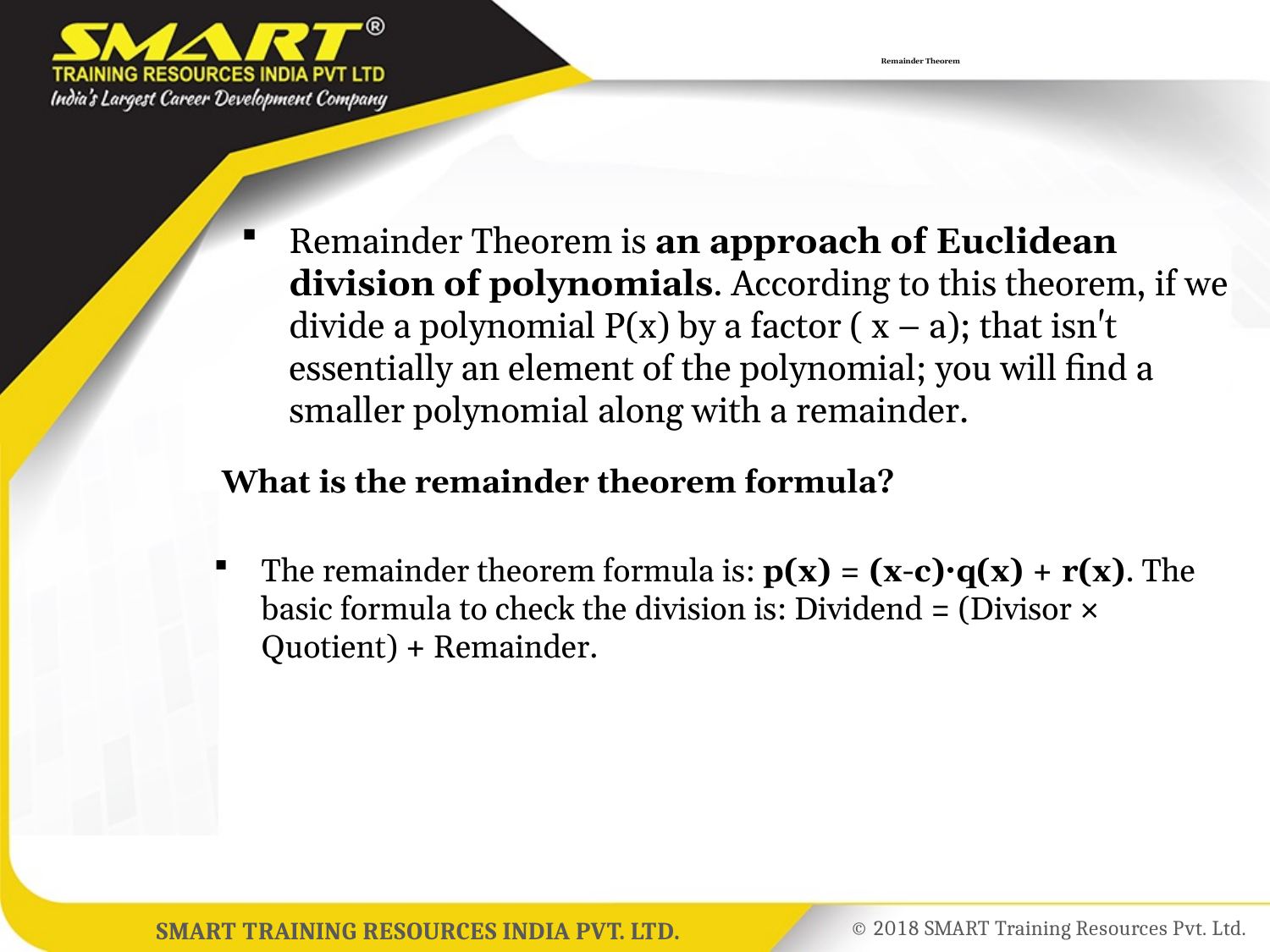

# Remainder Theorem
Remainder Theorem is an approach of Euclidean division of polynomials. According to this theorem, if we divide a polynomial P(x) by a factor ( x – a); that isn't essentially an element of the polynomial; you will find a smaller polynomial along with a remainder.

 What is the remainder theorem formula?

The remainder theorem formula is: p(x) = (x-c)·q(x) + r(x). The basic formula to check the division is: Dividend = (Divisor × Quotient) + Remainder.